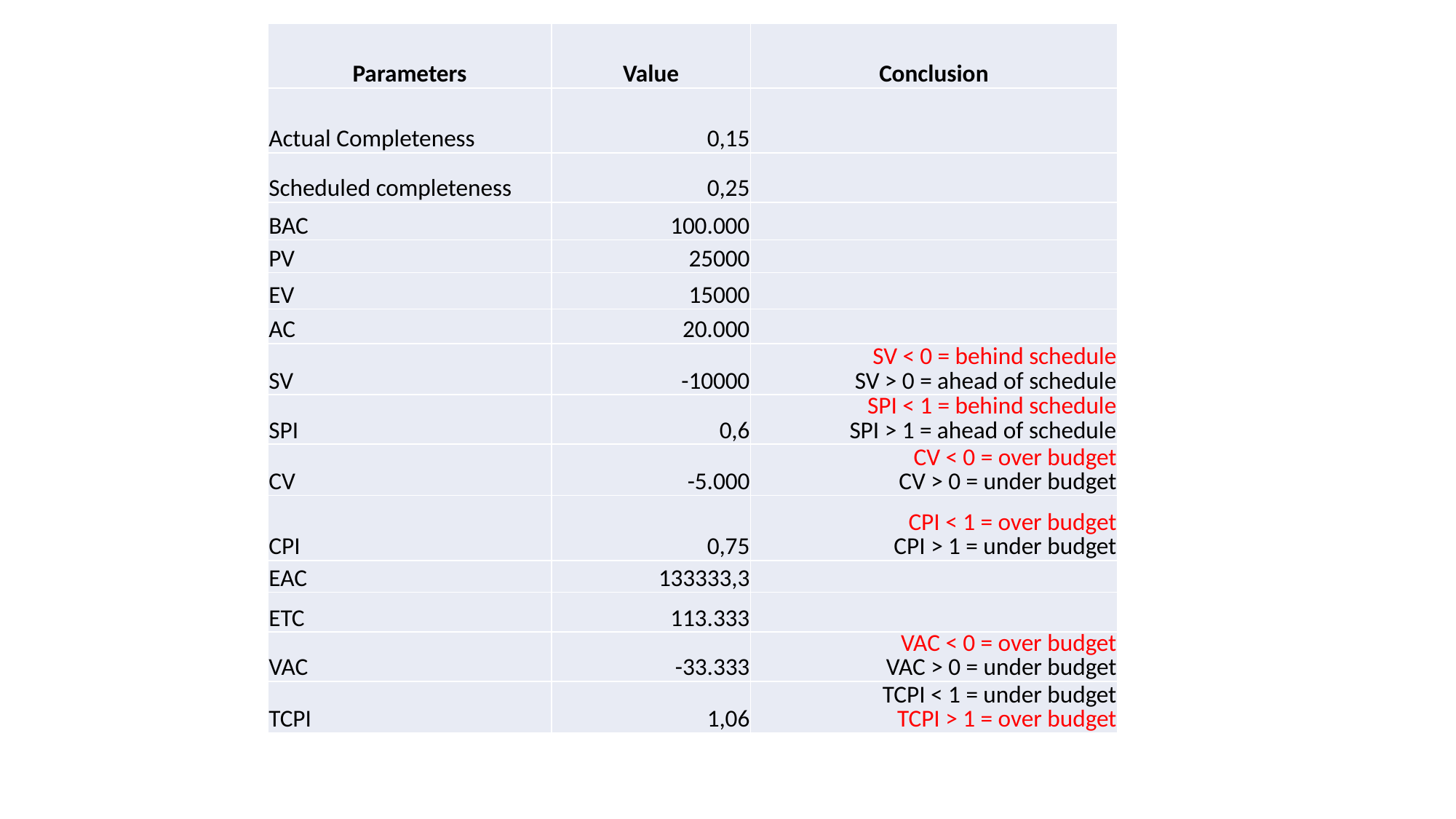

| Parameters | Value | Conclusion |
| --- | --- | --- |
| Actual Completeness | 0,15 |  |
| Scheduled completeness | 0,25 |  |
| BAC | 100.000 |  |
| PV | 25000 |  |
| EV | 15000 |  |
| AC | 20.000 |  |
| SV | -10000 | SV < 0 = behind schedule SV > 0 = ahead of schedule |
| SPI | 0,6 | SPI < 1 = behind schedule SPI > 1 = ahead of schedule |
| CV | -5.000 | CV < 0 = over budget CV > 0 = under budget |
| CPI | 0,75 | CPI < 1 = over budget CPI > 1 = under budget |
| EAC | 133333,3 |  |
| ETC | 113.333 |  |
| VAC | -33.333 | VAC < 0 = over budget VAC > 0 = under budget |
| TCPI | 1,06 | TCPI < 1 = under budget TCPI > 1 = over budget |